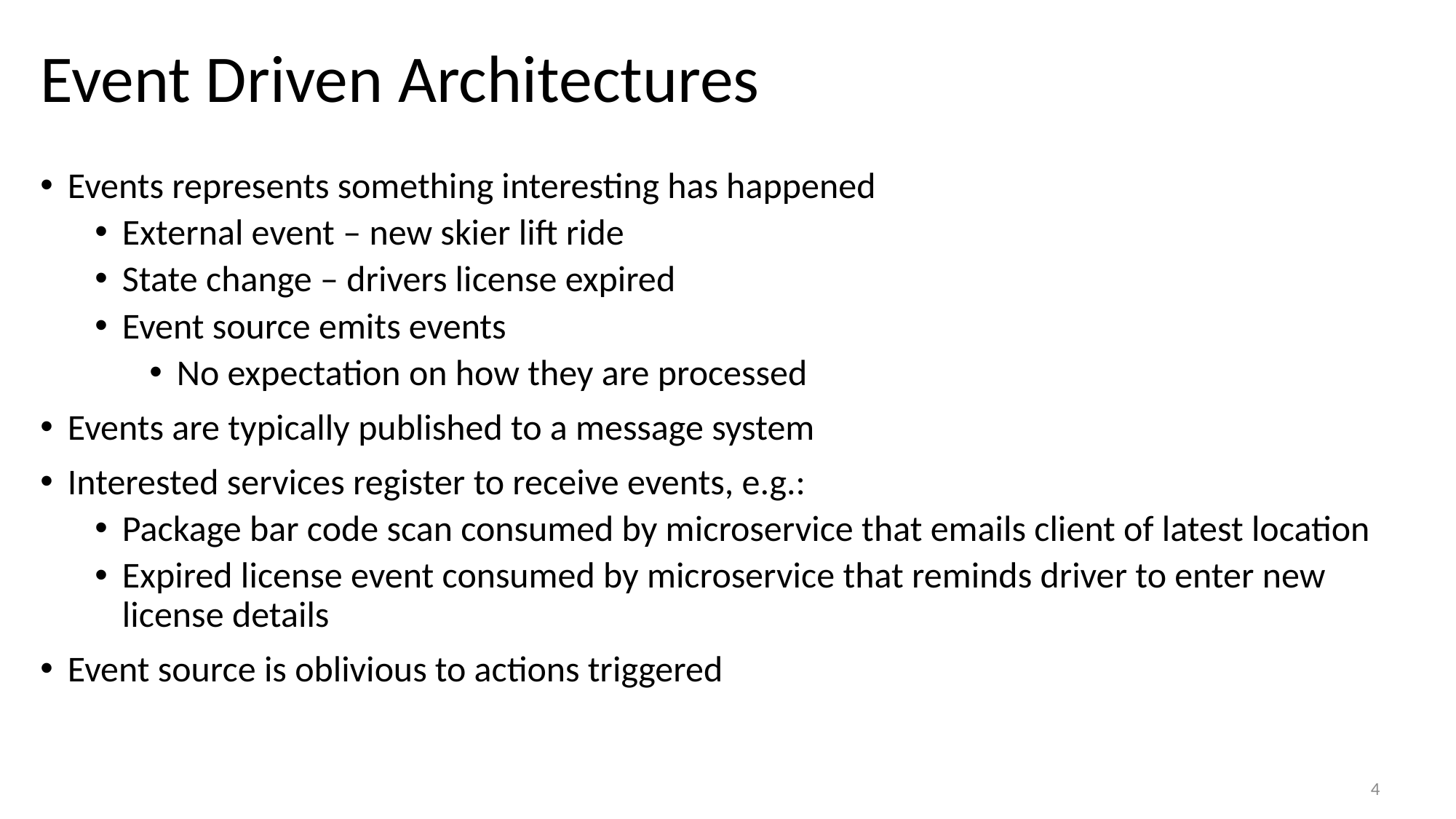

# Event Driven Architectures
Events represents something interesting has happened
External event – new skier lift ride
State change – drivers license expired
Event source emits events
No expectation on how they are processed
Events are typically published to a message system
Interested services register to receive events, e.g.:
Package bar code scan consumed by microservice that emails client of latest location
Expired license event consumed by microservice that reminds driver to enter new license details
Event source is oblivious to actions triggered